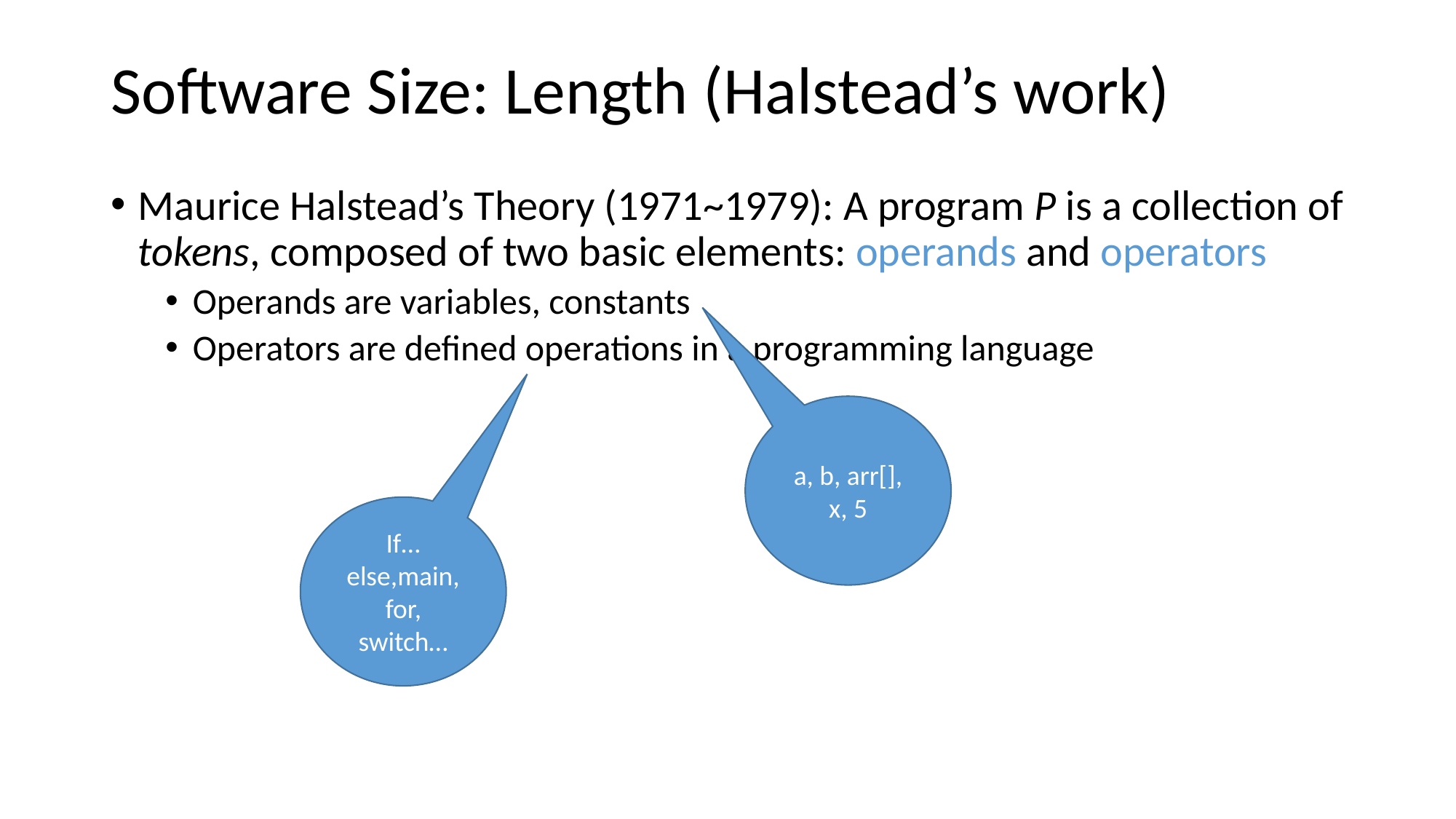

# Software Size: Length (Halstead’s work)
Maurice Halstead’s Theory (1971~1979): A program P is a collection of tokens, composed of two basic elements: operands and operators
Operands are variables, constants
Operators are defined operations in a programming language
a, b, arr[], x, 5
If…else,main, for, switch…